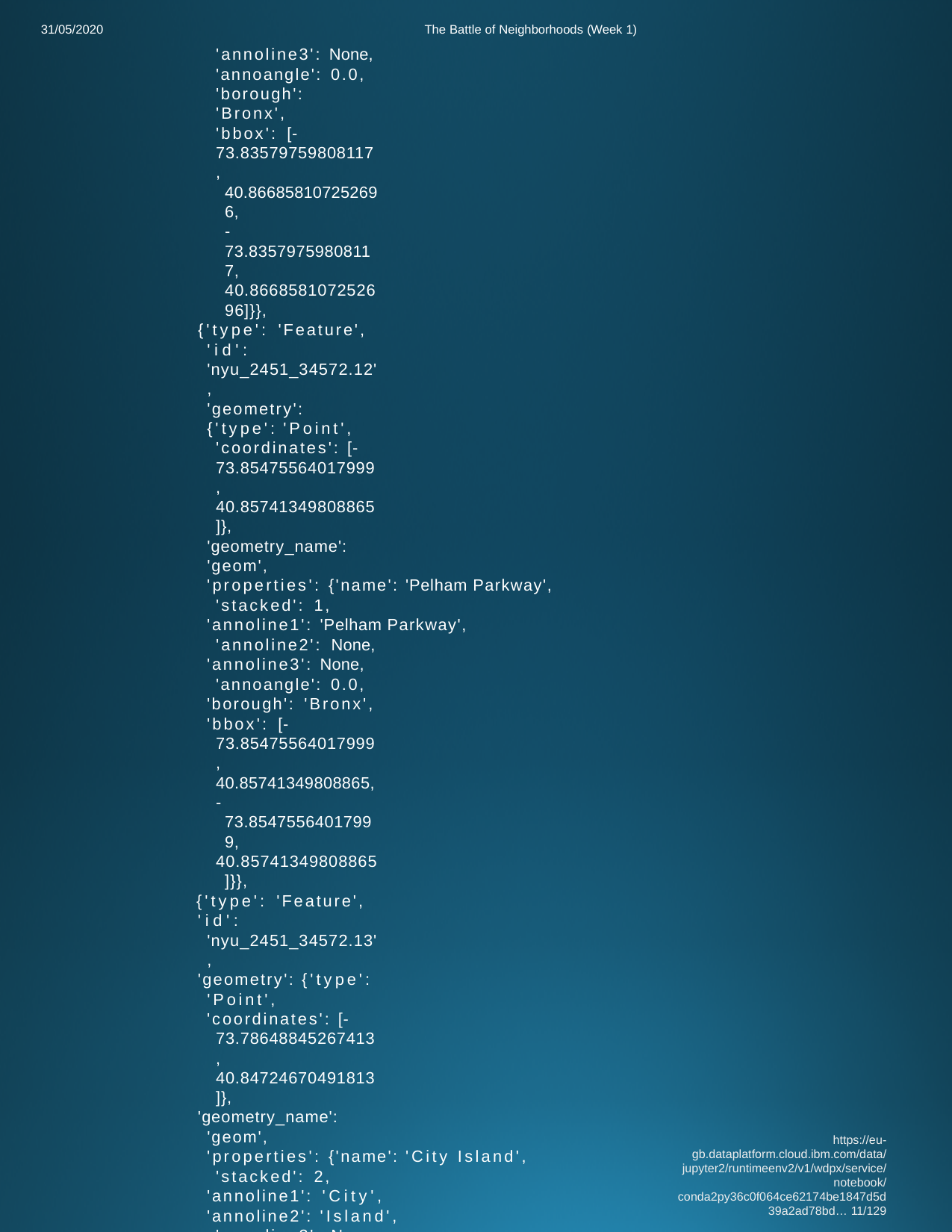

31/05/2020
The Battle of Neighborhoods (Week 1)
'annoline3': None,  'annoangle': 0.0,
'borough': 'Bronx',
'bbox': [-73.83579759808117,
40.866858107252696,
-73.83579759808117,
40.866858107252696]}},
{'type': 'Feature',
'id': 'nyu_2451_34572.12',
'geometry': {'type': 'Point',
'coordinates': [-73.85475564017999, 40.85741349808865]},
'geometry_name': 'geom',
'properties': {'name': 'Pelham Parkway',  'stacked': 1,
'annoline1': 'Pelham Parkway',  'annoline2': None,
'annoline3': None,  'annoangle': 0.0,
'borough': 'Bronx',
'bbox': [-73.85475564017999,
40.85741349808865,
-73.85475564017999,
40.85741349808865]}},
{'type': 'Feature',
'id': 'nyu_2451_34572.13',
'geometry': {'type': 'Point',
'coordinates': [-73.78648845267413, 40.84724670491813]},
'geometry_name': 'geom',
'properties': {'name': 'City Island',  'stacked': 2,
'annoline1': 'City',
'annoline2': 'Island',  'annoline3': None,
'annoangle': 0.0,
'borough': 'Bronx',
'bbox': [-73.78648845267413,
40.84724670491813,
-73.78648845267413,
40.84724670491813]}},
{'type': 'Feature',
'id': 'nyu_2451_34572.14',
'geometry': {'type': 'Point',
'coordinates': [-73.8855121841913, 40.870185164975325]},
'geometry_name': 'geom',
'properties': {'name': 'Bedford Park',  'stacked': 2,
'annoline1': 'Bedford',  'annoline2': 'Park',
'annoline3': None,  'annoangle': 0.0,
'borough': 'Bronx',
'bbox': [-73.8855121841913,
40.870185164975325,
-73.8855121841913,
40.870185164975325]}},
{'type': 'Feature',
'id': 'nyu_2451_34572.15',
https://eu-gb.dataplatform.cloud.ibm.com/data/jupyter2/runtimeenv2/v1/wdpx/service/notebook/conda2py36c0f064ce62174be1847d5d39a2ad78bd… 11/129